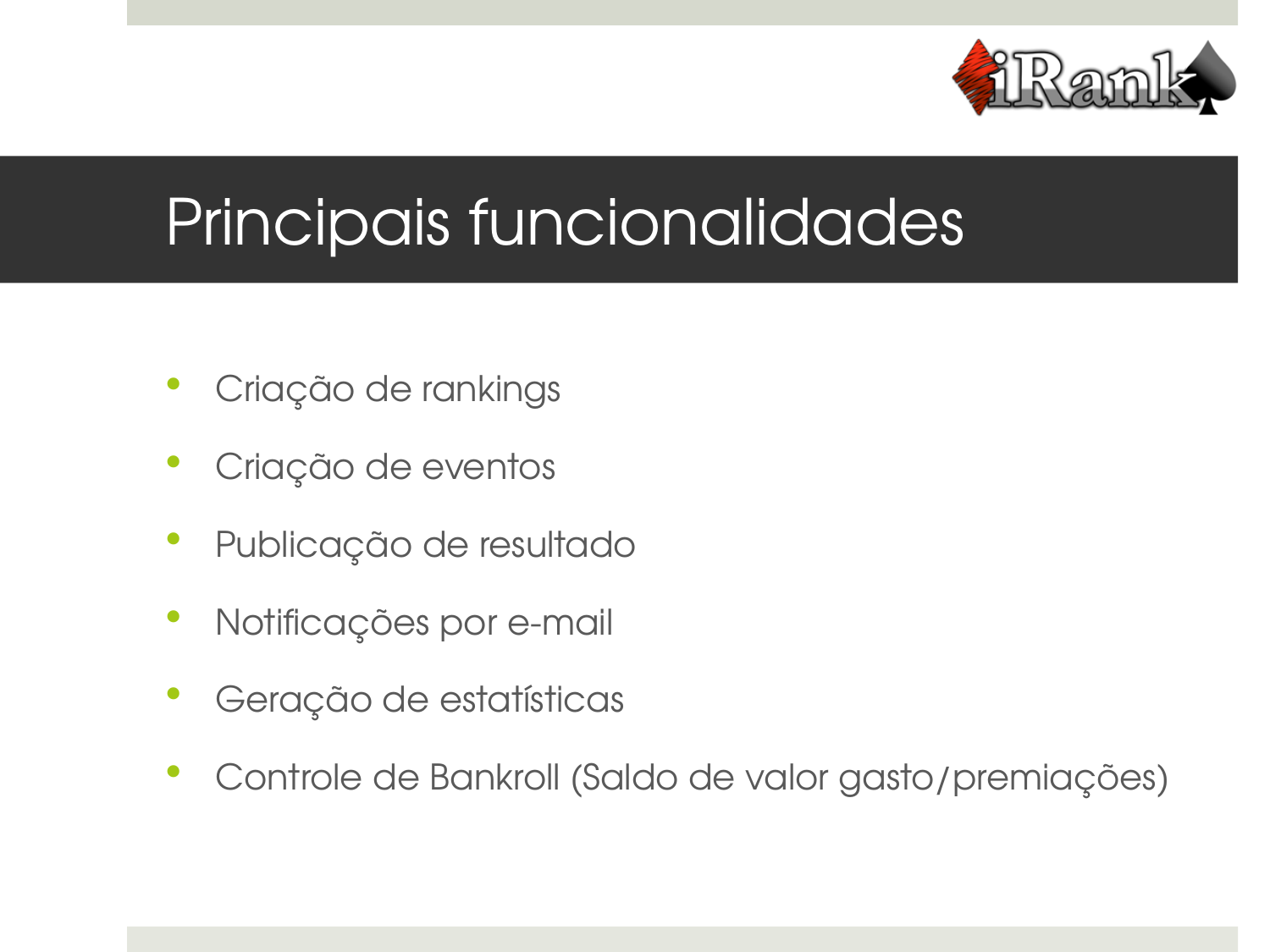

# Principais funcionalidades
Criação de rankings
Criação de eventos
Publicação de resultado
Notificações por e-mail
Geração de estatísticas
Controle de Bankroll (Saldo de valor gasto/premiações)